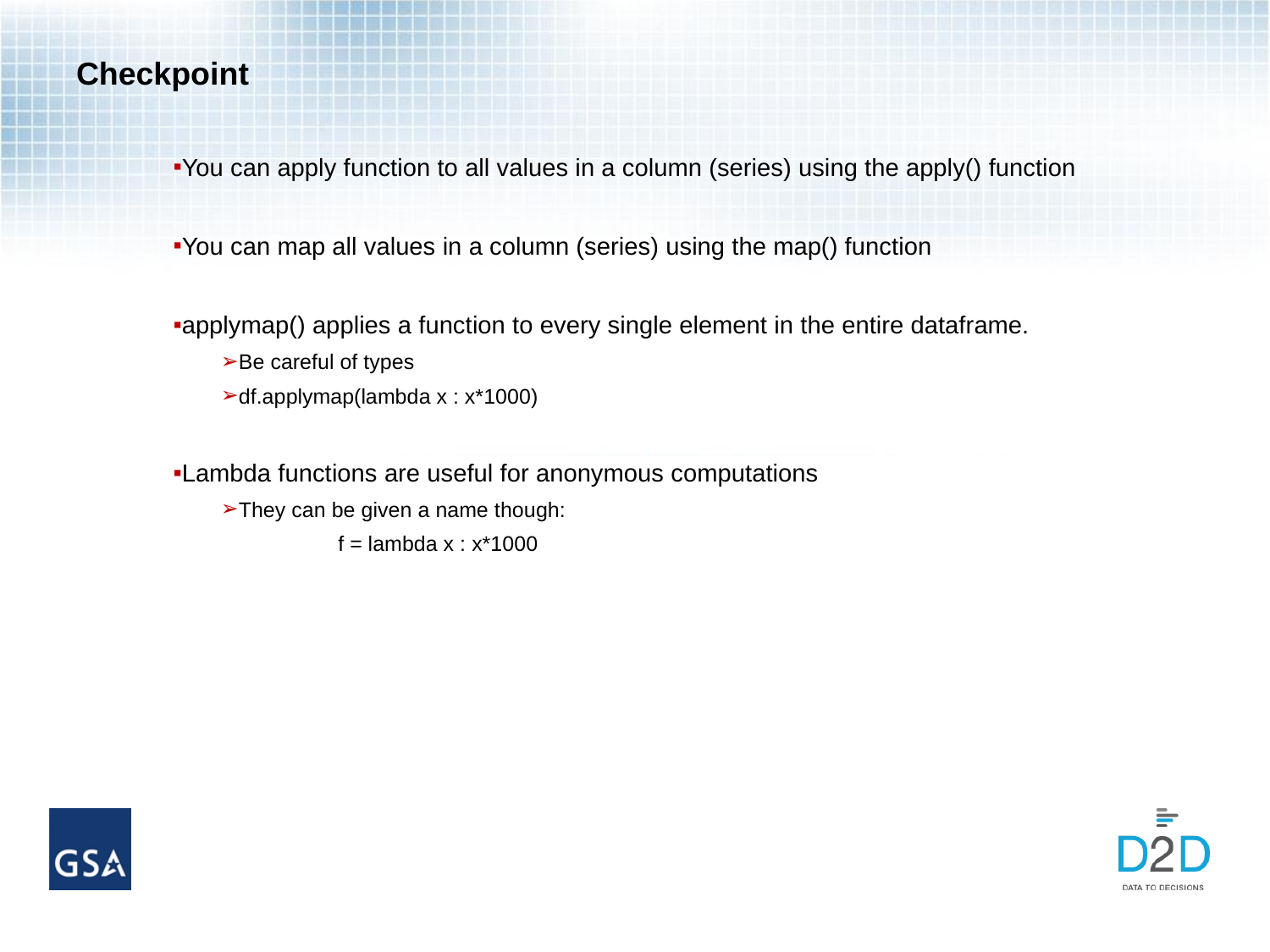

# Checkpoint
You can apply function to all values in a column (series) using the apply() function

You can map all values in a column (series) using the map() function

applymap() applies a function to every single element in the entire dataframe.
Be careful of types
df.applymap(lambda x : x*1000)

Lambda functions are useful for anonymous computations
They can be given a name though:
	f = lambda x : x*1000